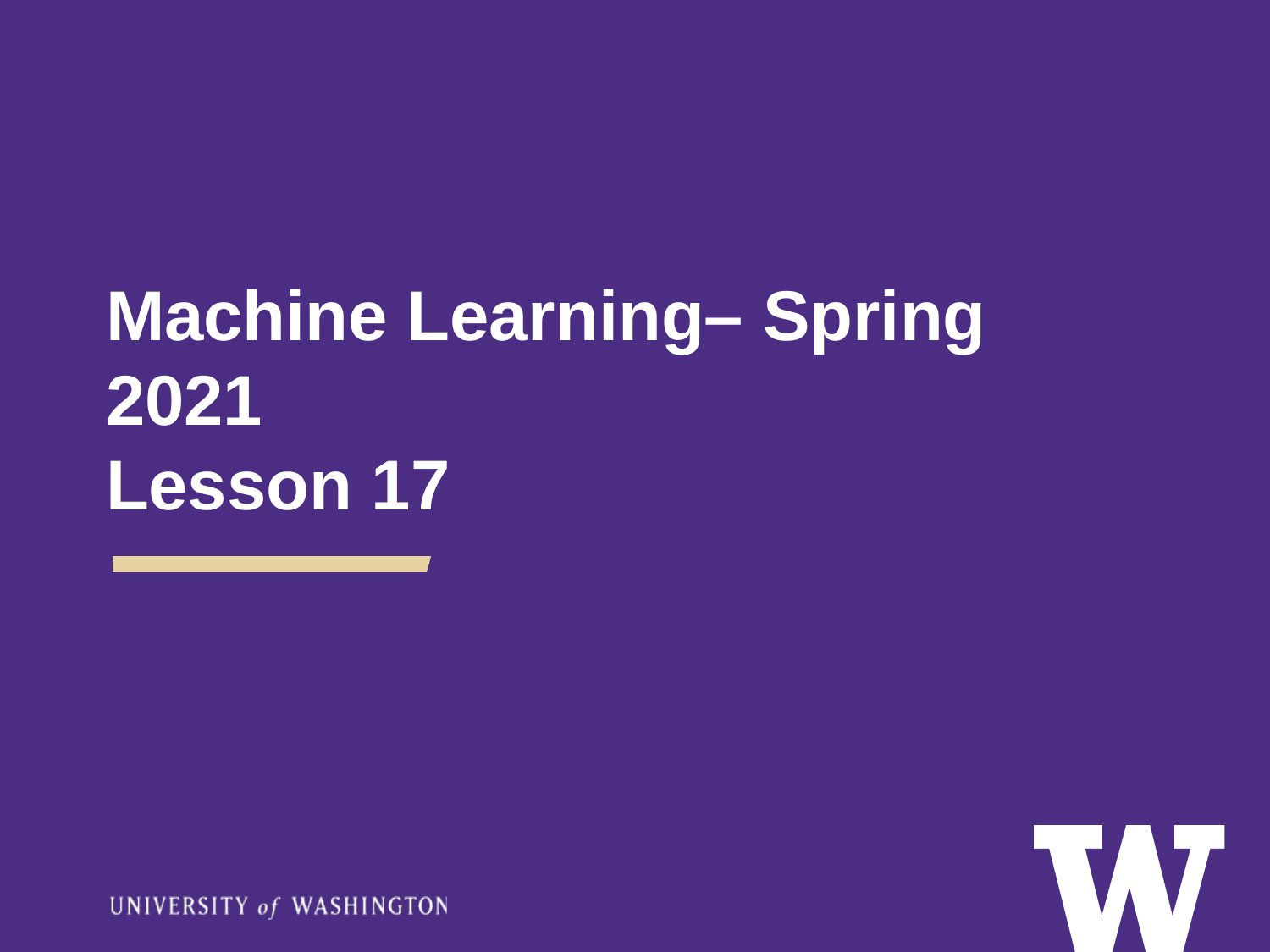

# Machine Learning– Spring 2021 Lesson 17